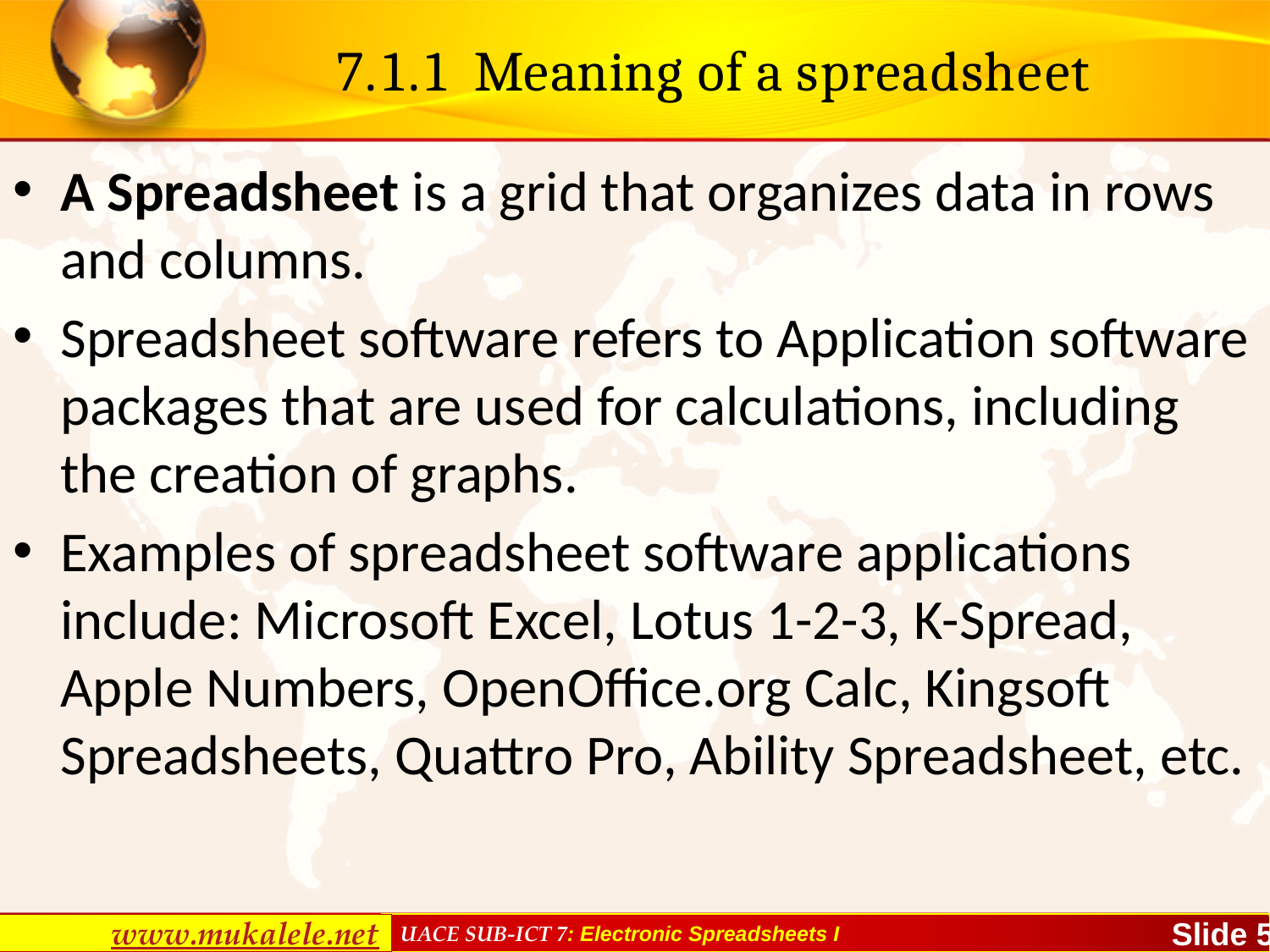

# 7.1.1  Meaning of a spreadsheet
A Spreadsheet is a grid that organizes data in rows and columns.
Spreadsheet software refers to Application software packages that are used for calculations, including the creation of graphs.
Examples of spreadsheet software applications include: Microsoft Excel, Lotus 1-2-3, K-Spread, Apple Numbers, OpenOffice.org Calc, Kingsoft Spreadsheets, Quattro Pro, Ability Spreadsheet, etc.